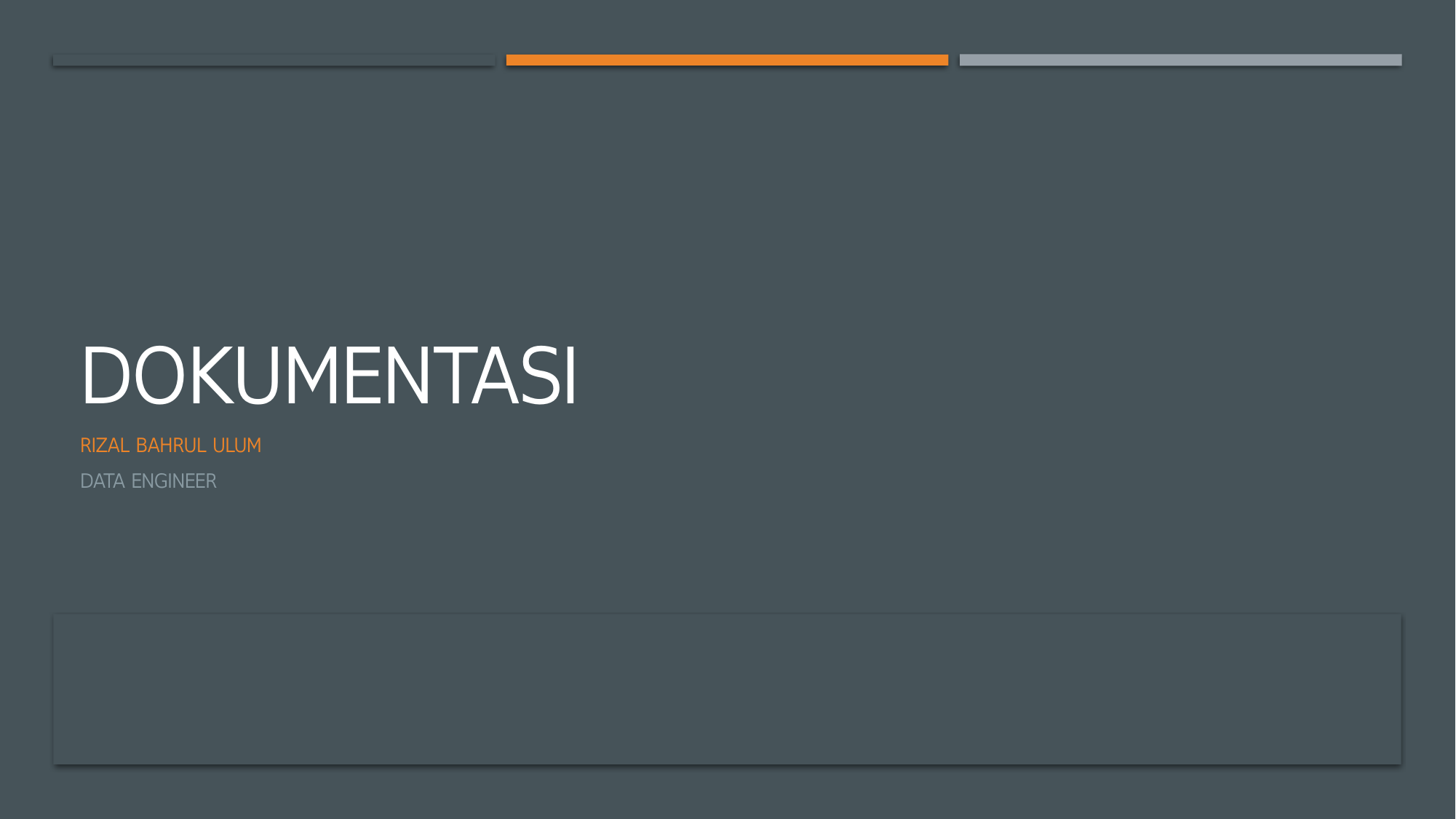

# Dokumentasi
Rizal Bahrul ulum
Data engineer